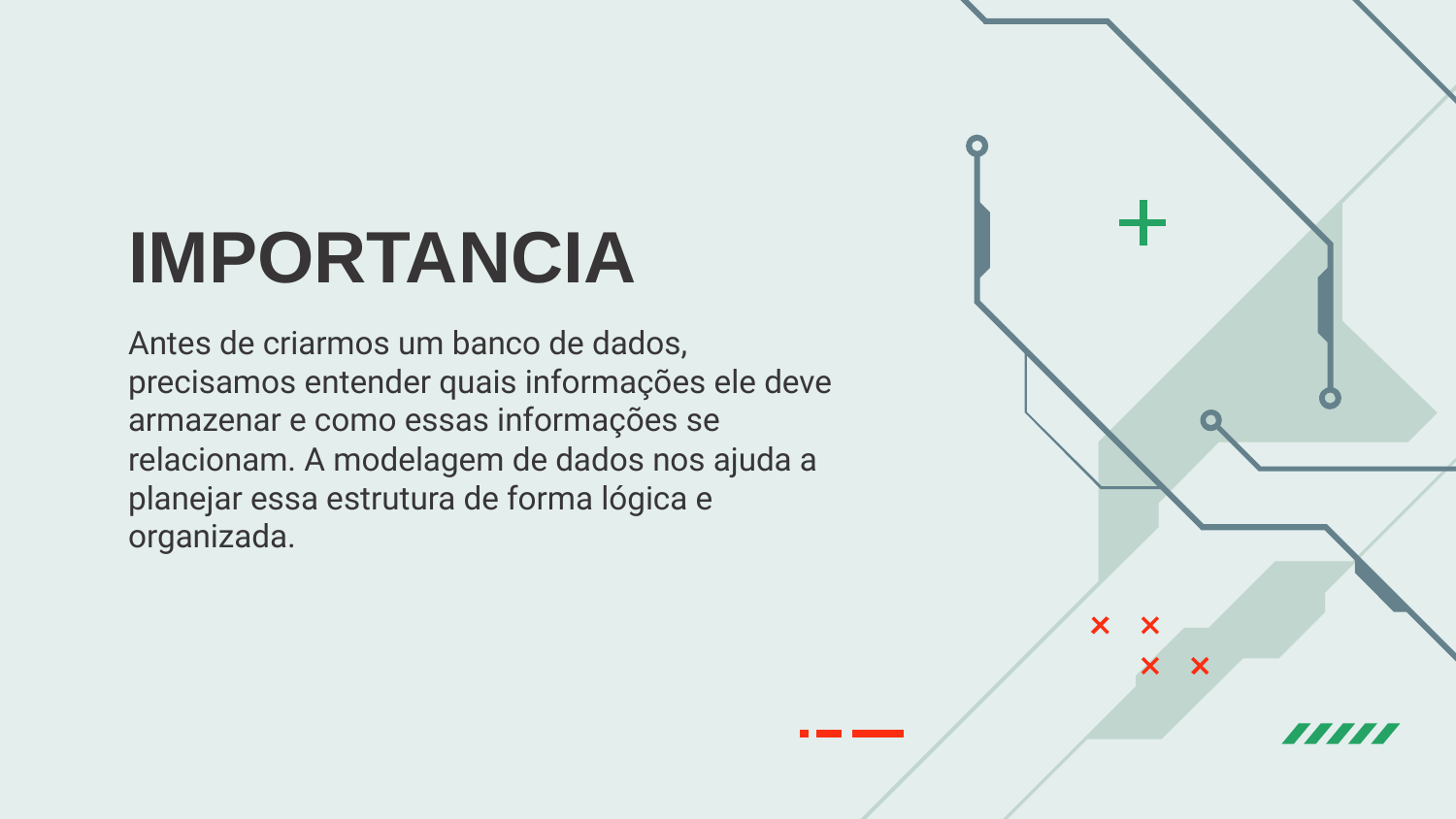

# IMPORTANCIA
Antes de criarmos um banco de dados, precisamos entender quais informações ele deve armazenar e como essas informações se relacionam. A modelagem de dados nos ajuda a planejar essa estrutura de forma lógica e organizada.